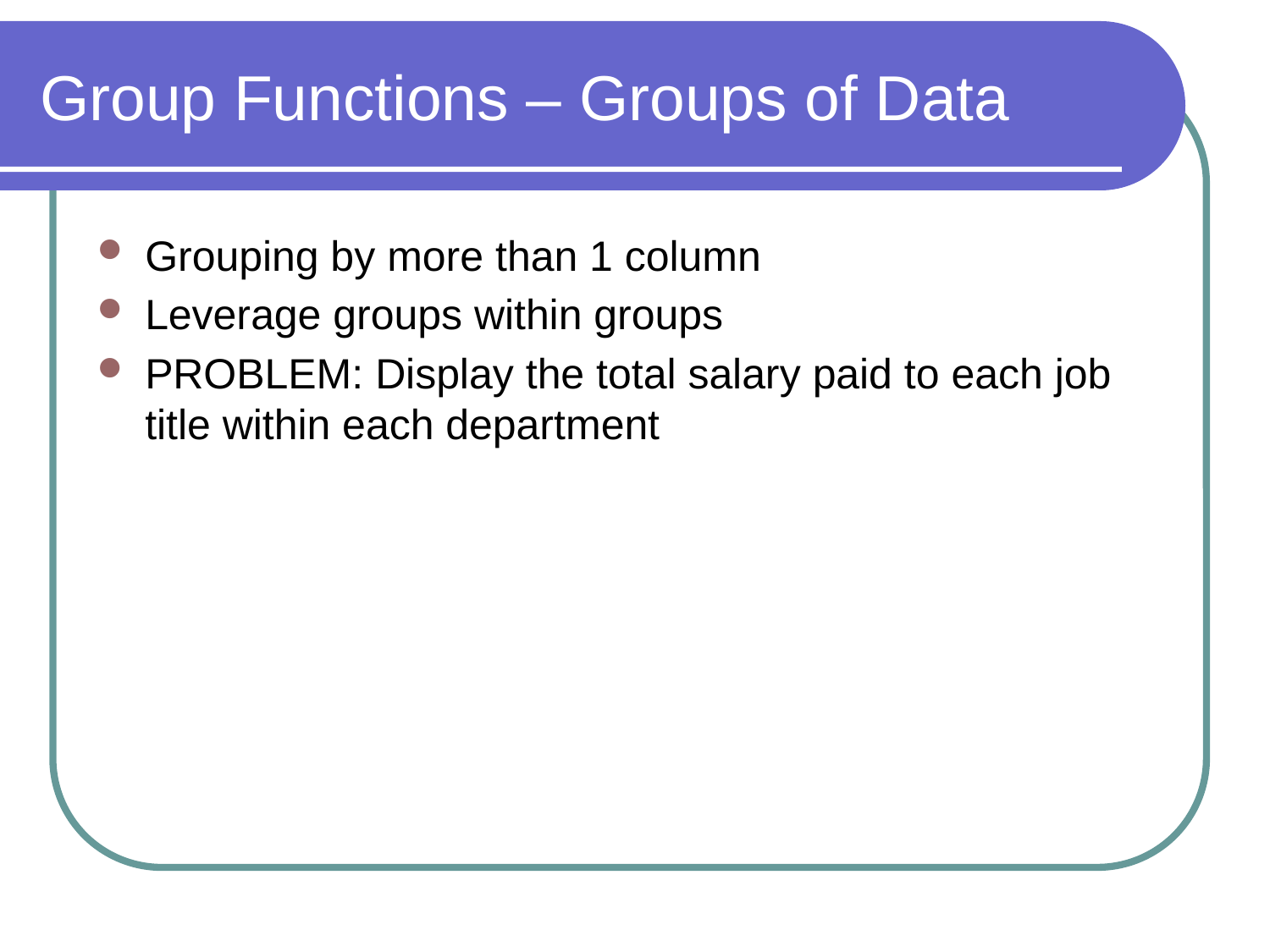

# Group Functions – Groups of Data
Grouping by more than 1 column
Leverage groups within groups
PROBLEM: Display the total salary paid to each job title within each department